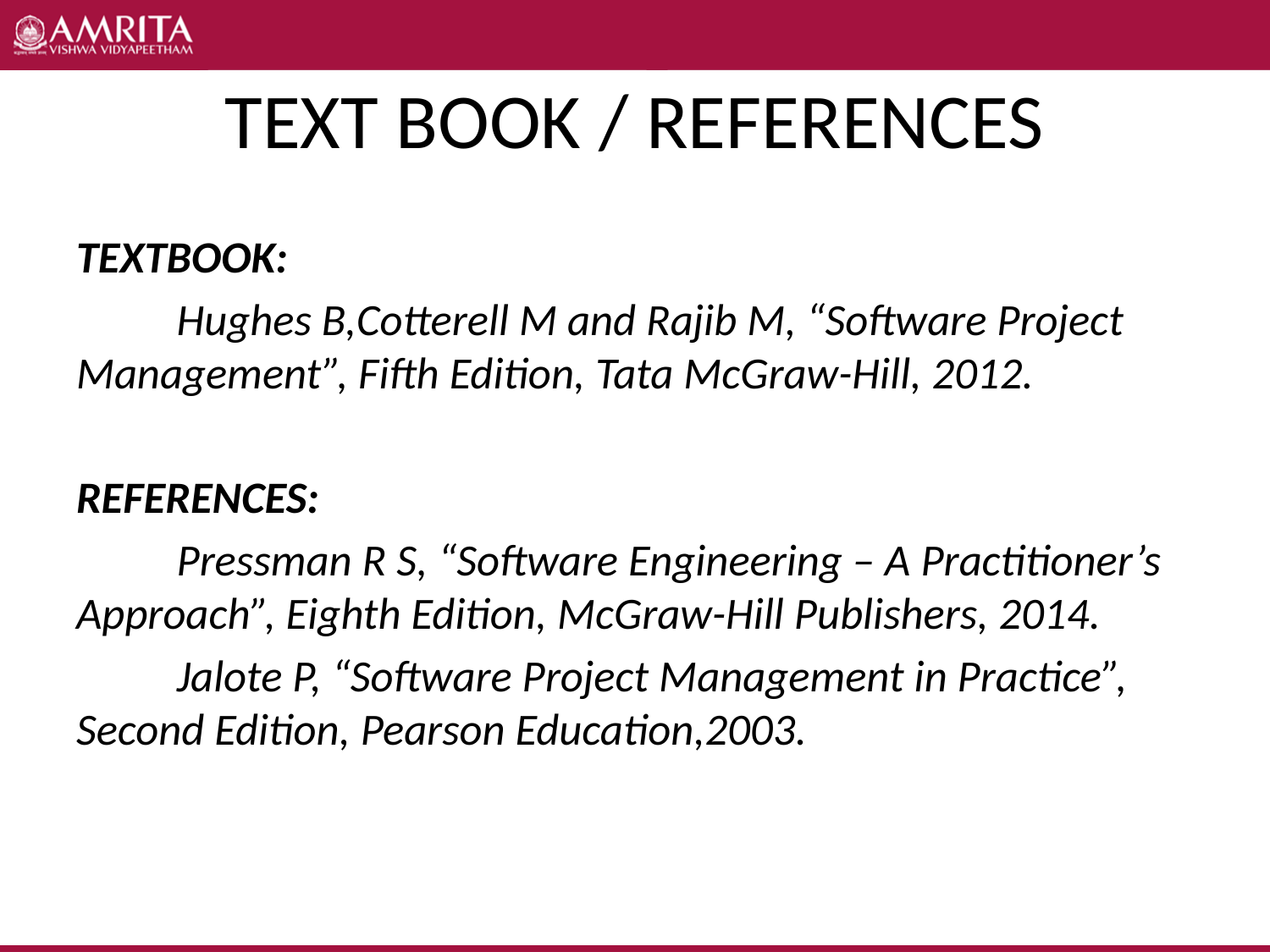

# TEXT BOOK / REFERENCES
TEXTBOOK:
		Hughes B,Cotterell M and Rajib M, “Software Project Management”, Fifth Edition, Tata McGraw-Hill, 2012.

REFERENCES:
		Pressman R S, “Software Engineering – A Practitioner’s Approach”, Eighth Edition, McGraw-Hill Publishers, 2014.
		Jalote P, “Software Project Management in Practice”, Second Edition, Pearson Education,2003.